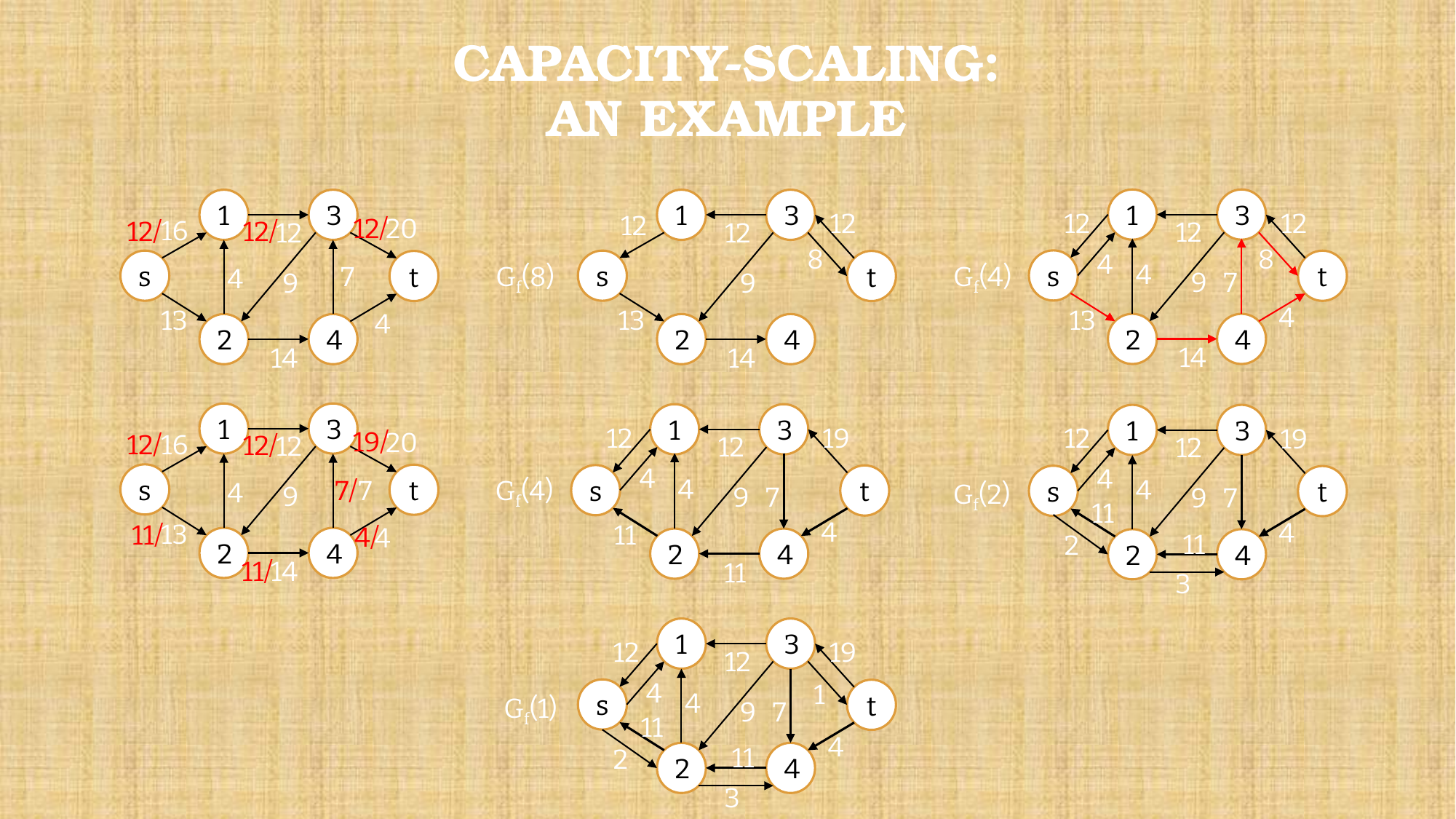

# Capacity-Scaling: An Example
1
3
12
12
12
s
t
9
13
2
4
14
8
4
4
7
4
1
3
20
16
12
s
t
7
4
9
13
4
2
4
14
12/
12/
12/
1
3
12
12
12
s
t
9
13
2
4
14
8
Gf(4)
Gf(8)
1
3
20
16
12
s
t
7
4
9
13
4
2
4
14
19/
12/
12/
7/
11/
4/
11/
1
3
12
19
12
s
t
9
11
2
4
11
4
4
7
4
1
3
12
19
12
s
t
9
11
11
2
4
4
4
7
4
2
3
Gf(4)
Gf(2)
1
3
12
19
12
s
t
9
11
11
2
4
4
4
7
4
2
3
1
Gf(1)